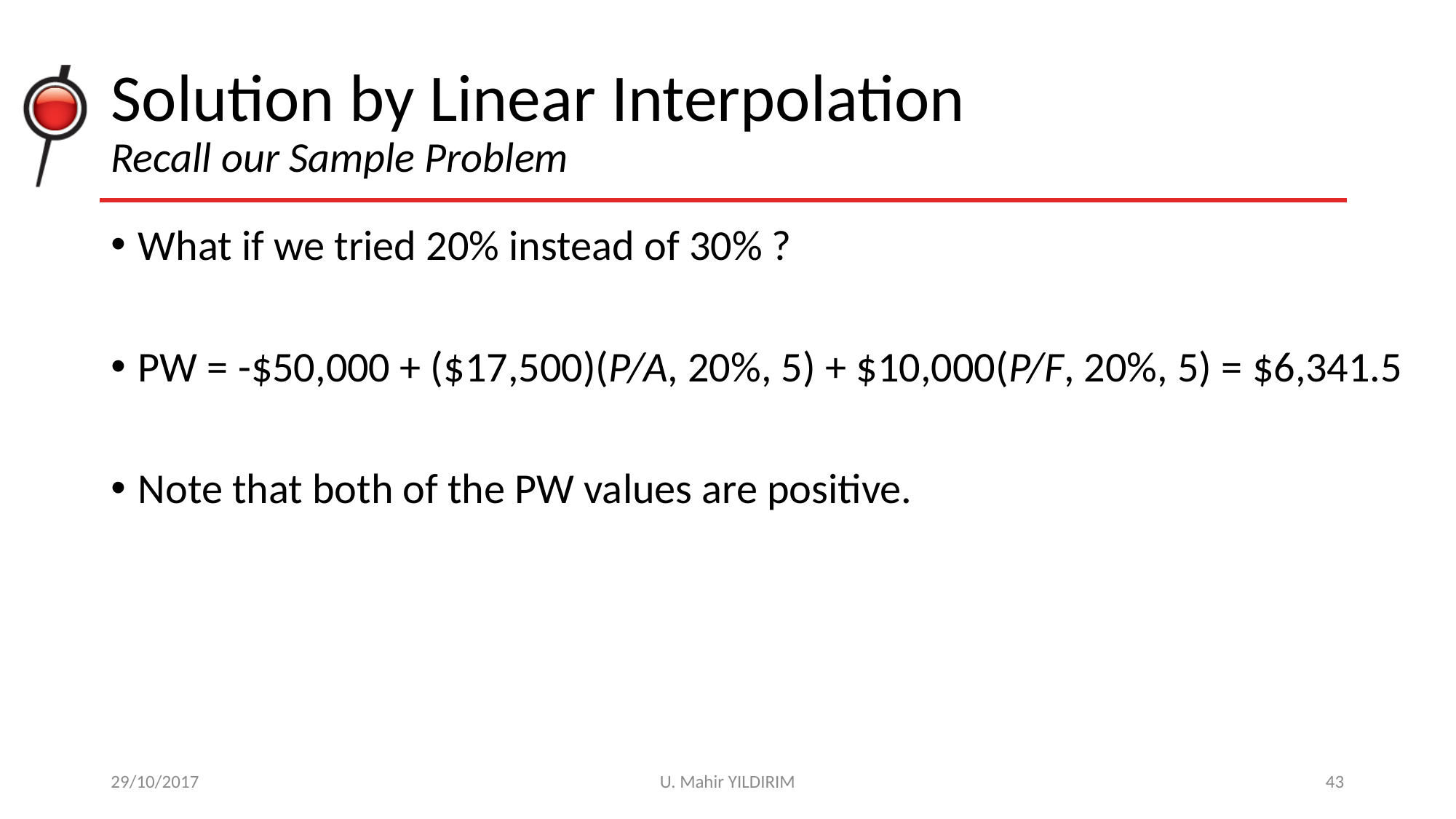

# Solution by Linear Interpolation Recall our Sample Problem
What if we tried 20% instead of 30% ?

PW = -$50,000 + ($17,500)(P/A, 20%, 5) + $10,000(P/F, 20%, 5) = $6,341.5

Note that both of the PW values are positive.
29/10/2017
U. Mahir YILDIRIM
43